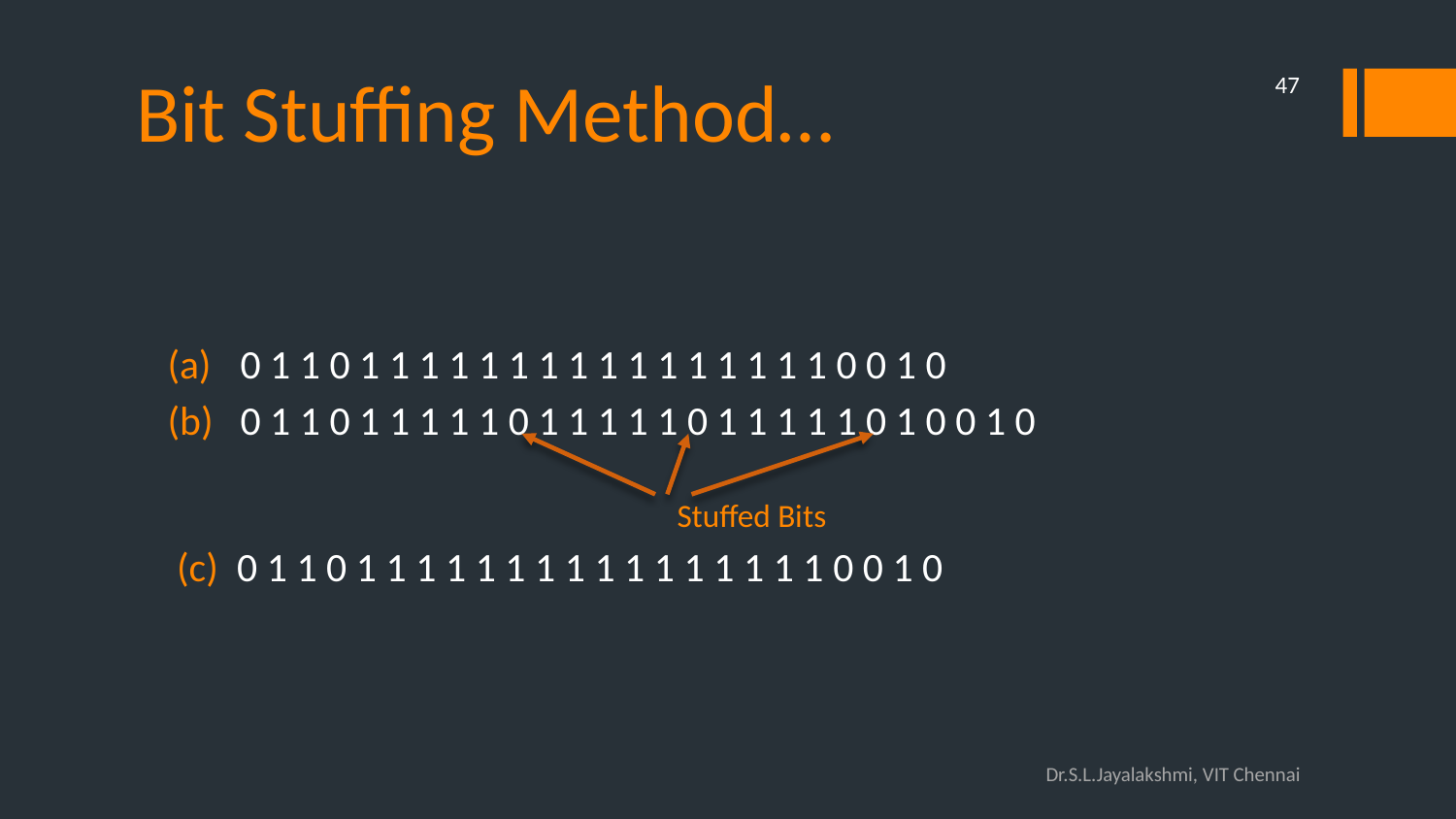

# Bit Stuffing Method…
47
0 1 1 0 1 1 1 1 1 1 1 1 1 1 1 1 1 1 1 1 0 0 1 0
0 1 1 0 1 1 1 1 1 0 1 1 1 1 1 0 1 1 1 1 1 0 1 0 0 1 0

			Stuffed Bits
 (c)  0 1 1 0 1 1 1 1 1 1 1 1 1 1 1 1 1 1 1 1 0 0 1 0
Dr.S.L.Jayalakshmi, VIT Chennai